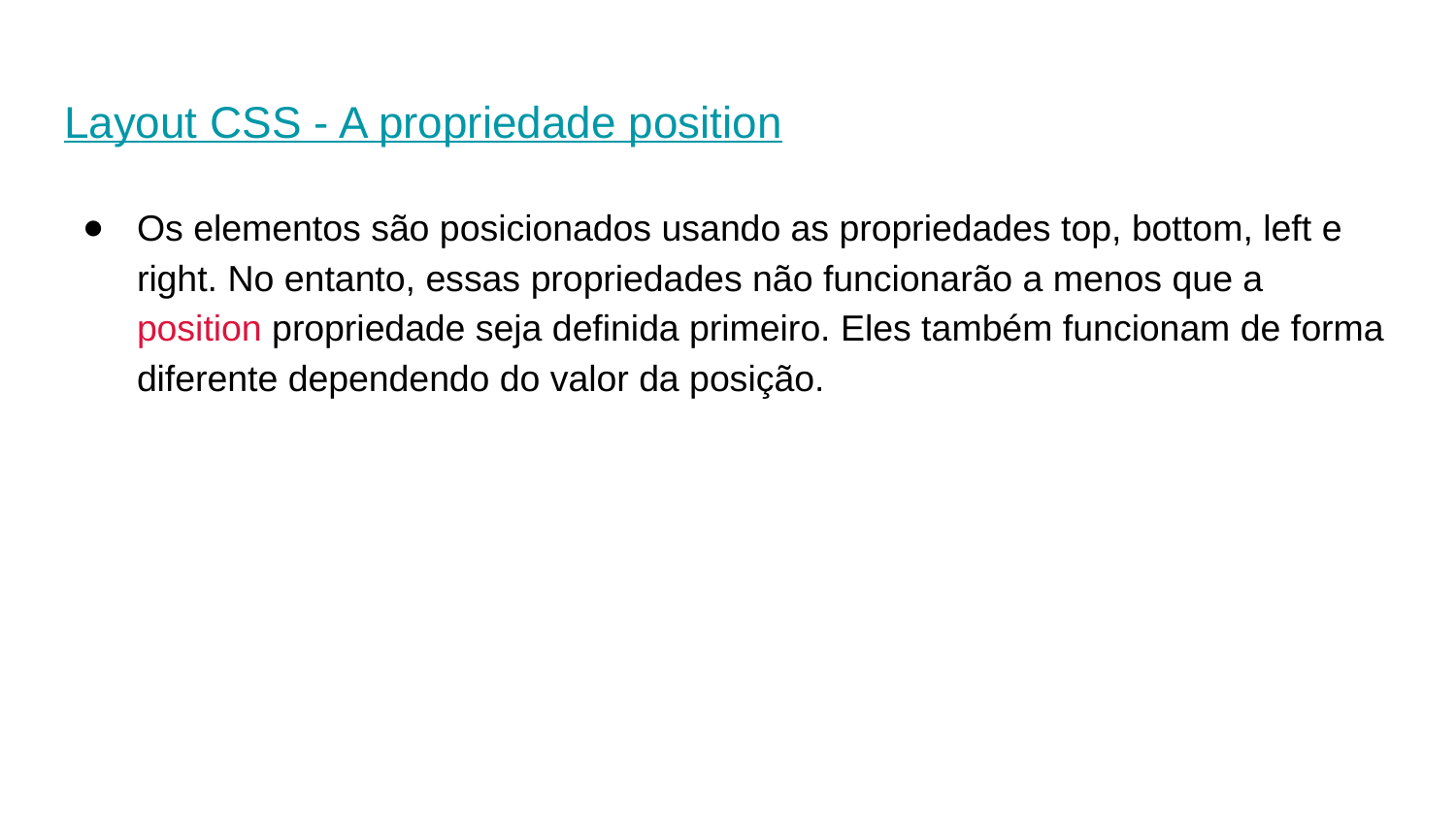

# Layout CSS - A propriedade position

Os elementos são posicionados usando as propriedades top, bottom, left e right. No entanto, essas propriedades não funcionarão a menos que a position propriedade seja definida primeiro. Eles também funcionam de forma diferente dependendo do valor da posição.